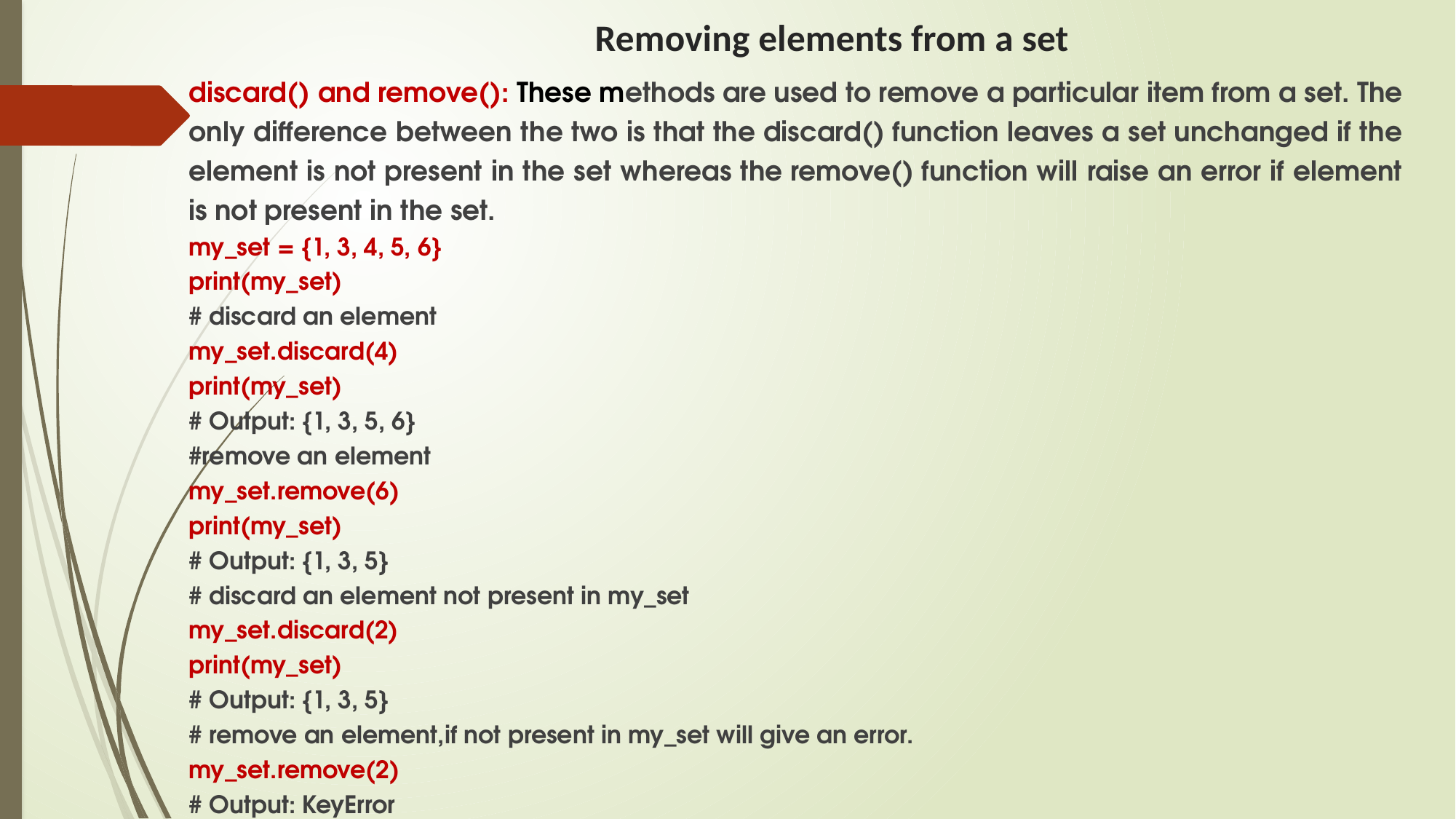

# Removing elements from a set
discard() and remove(): These methods are used to remove a particular item from a set. The only difference between the two is that the discard() function leaves a set unchanged if the element is not present in the set whereas the remove() function will raise an error if element is not present in the set.
my_set = {1, 3, 4, 5, 6}
print(my_set)
# discard an element
my_set.discard(4)
print(my_set)
# Output: {1, 3, 5, 6}
#remove an element
my_set.remove(6)
print(my_set)
# Output: {1, 3, 5}
# discard an element not present in my_set
my_set.discard(2)
print(my_set)
# Output: {1, 3, 5}
# remove an element,if not present in my_set will give an error.
my_set.remove(2)
# Output: KeyError